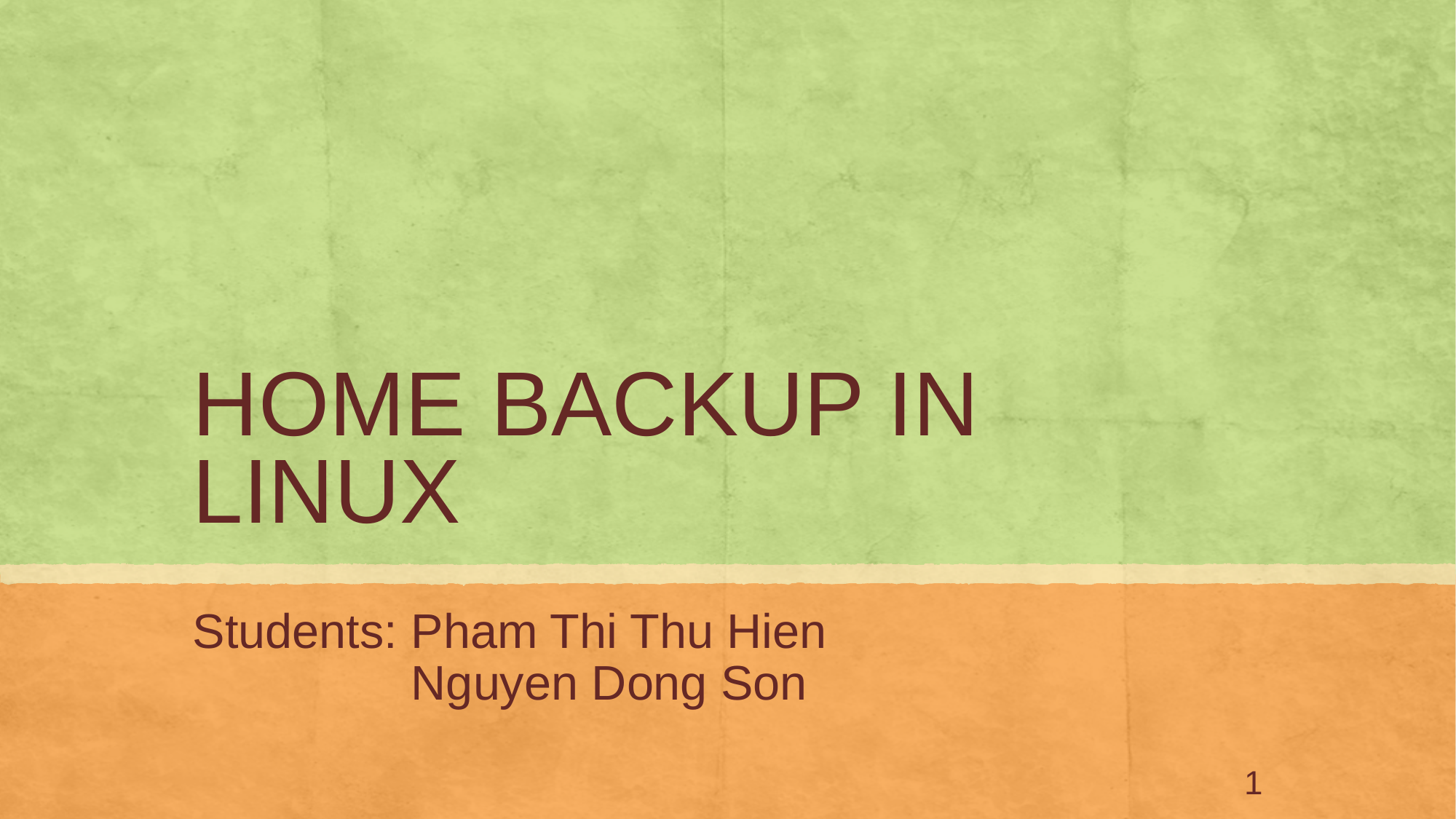

# HOME BACKUP IN LINUX
Students:	Pham Thi Thu Hien
		Nguyen Dong Son

1